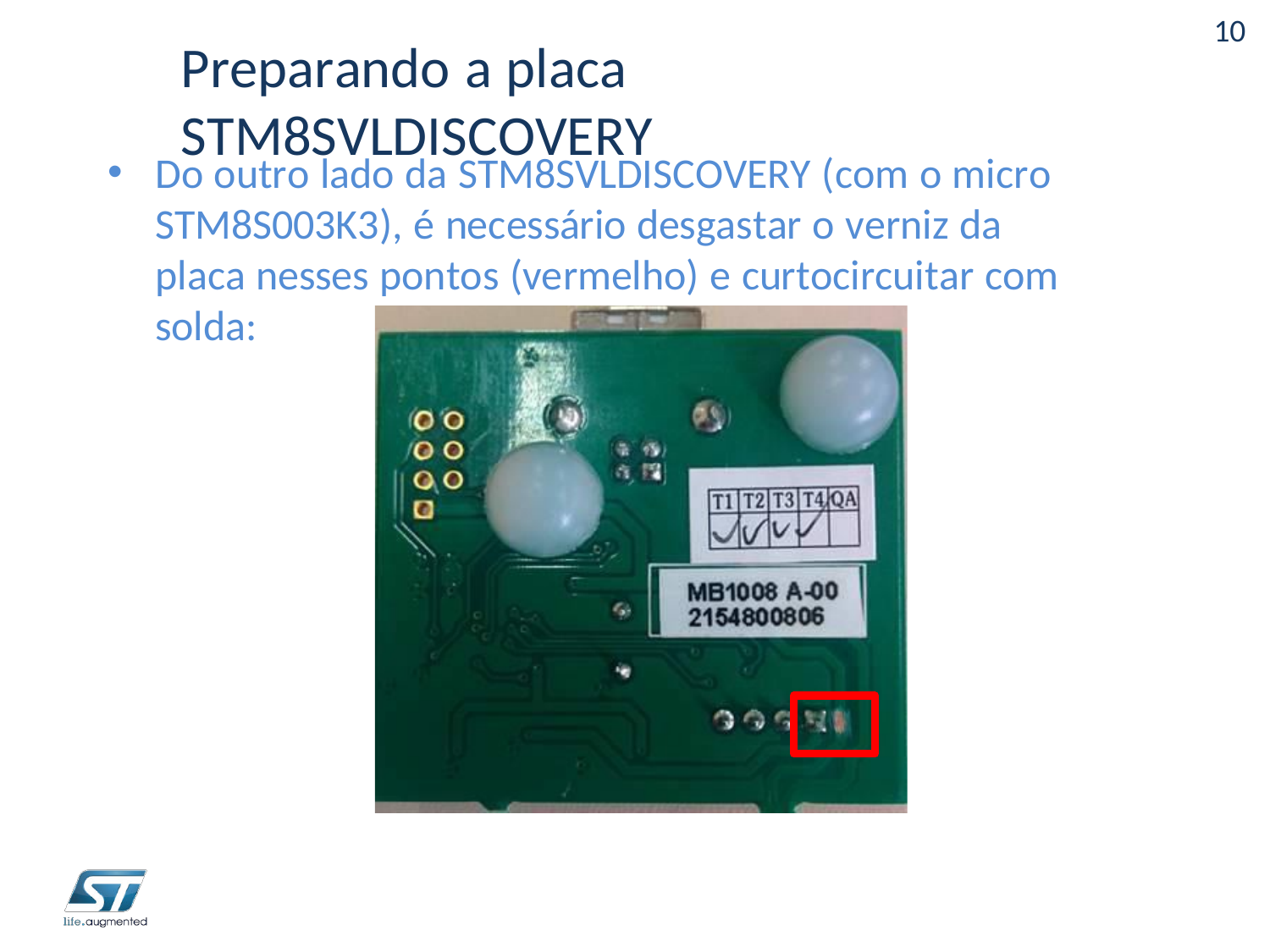

10
# Preparando a placa STM8SVLDISCOVERY
Do outro lado da STM8SVLDISCOVERY (com o micro STM8S003K3), é necessário desgastar o verniz da placa nesses pontos (vermelho) e curtocircuitar com solda: